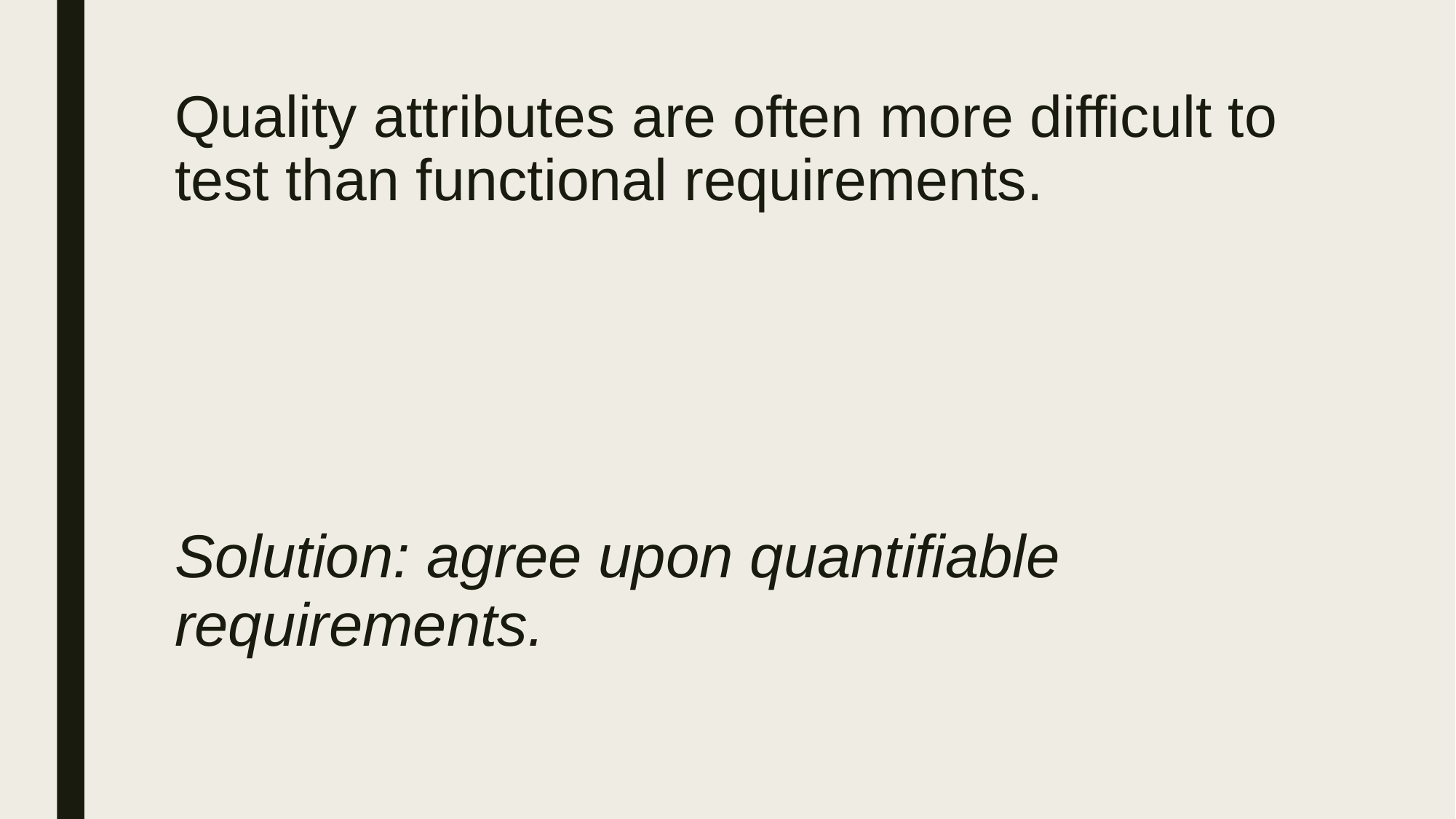

# Quality attributes are often more difficult to test than functional requirements.
Solution: agree upon quantifiable requirements.